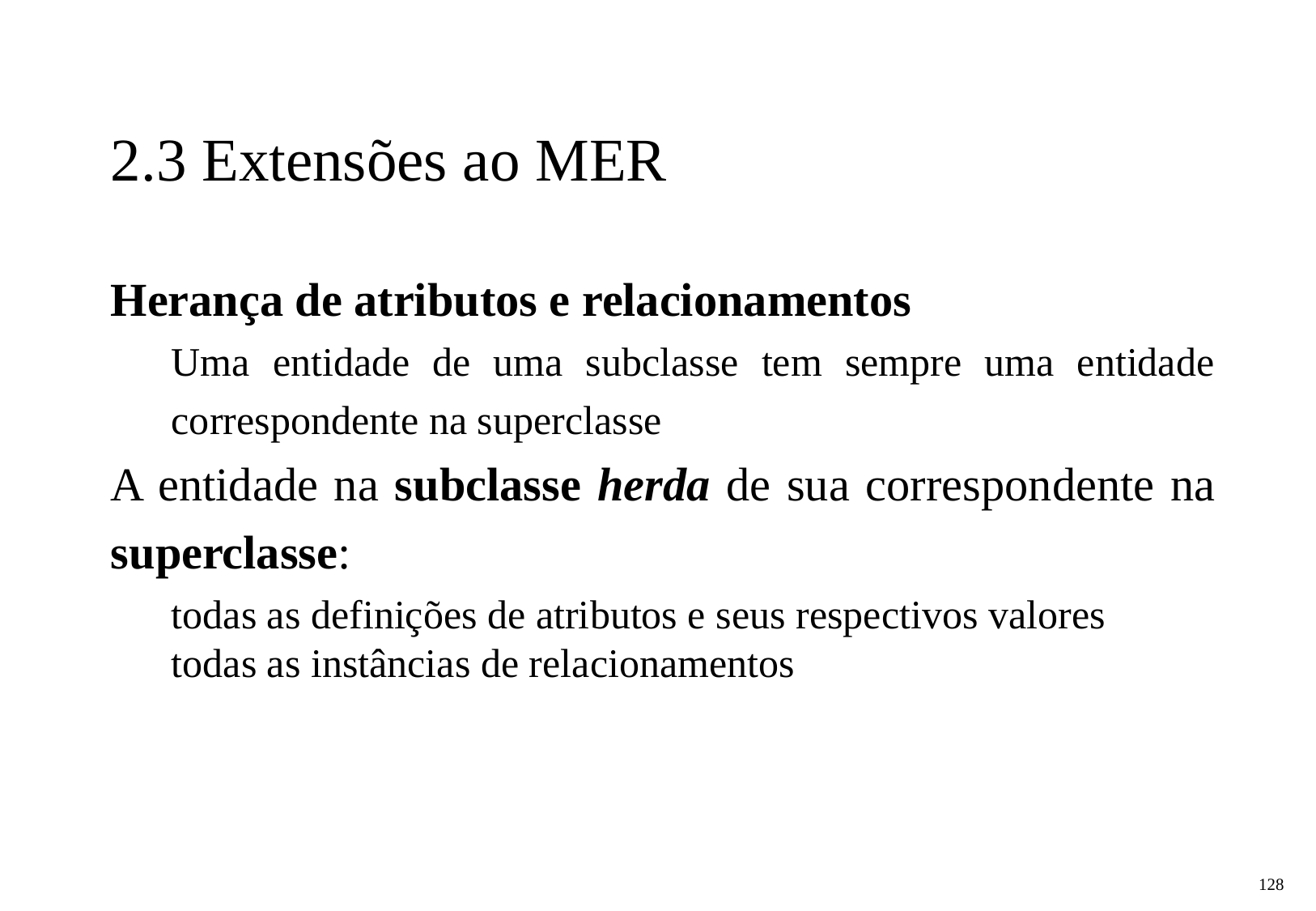

2.3 Extensões ao MER
Herança de atributos e relacionamentos
Uma entidade de uma subclasse tem sempre uma entidade correspondente na superclasse
A entidade na subclasse herda de sua correspondente na superclasse:
todas as definições de atributos e seus respectivos valores
todas as instâncias de relacionamentos
128